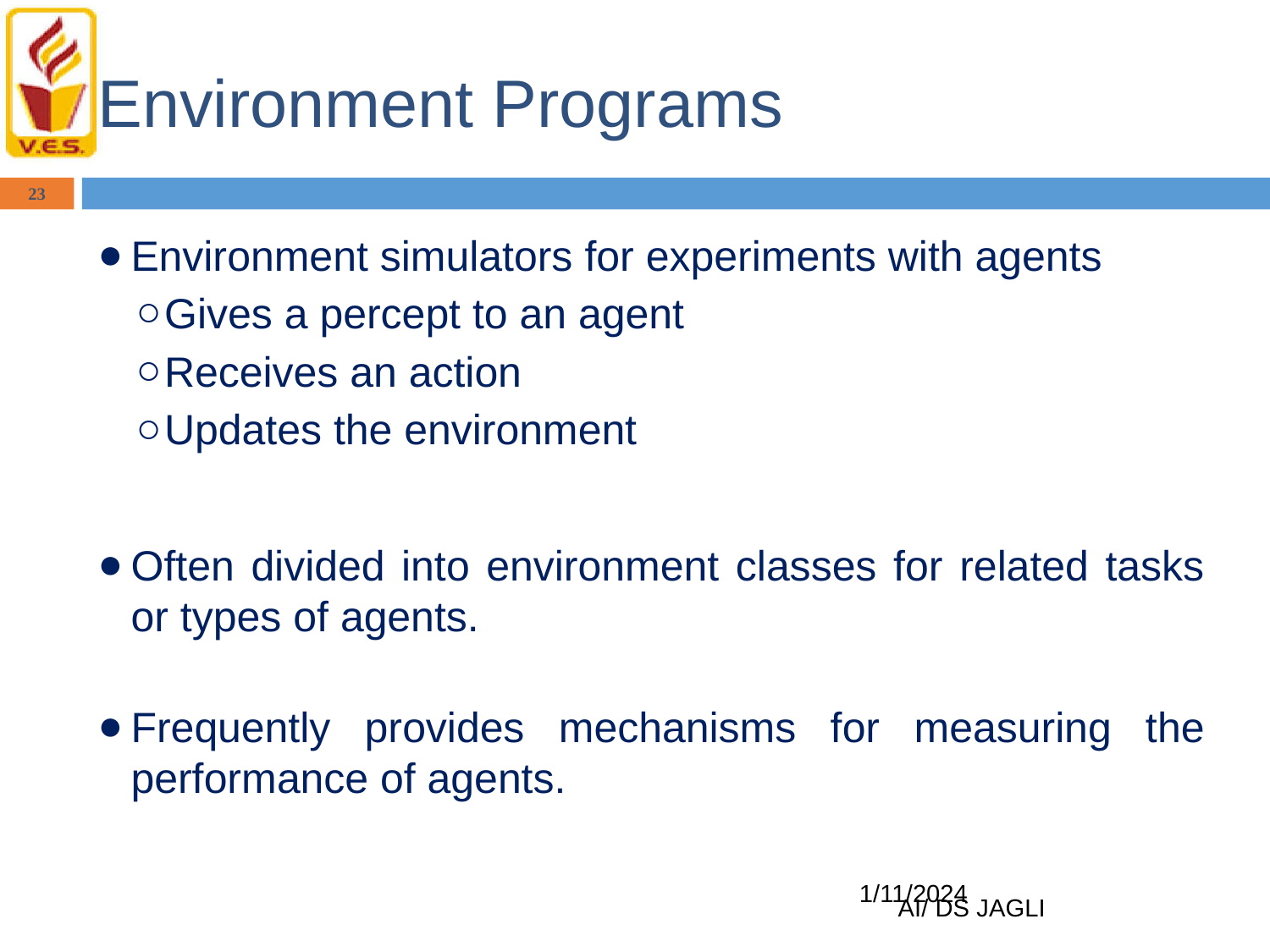

# Environment Programs
23
Environment simulators for experiments with agents
Gives a percept to an agent
Receives an action
Updates the environment

Often divided into environment classes for related tasks or types of agents.

Frequently provides mechanisms for measuring the performance of agents.
1/11/2024
AI/ DS JAGLI